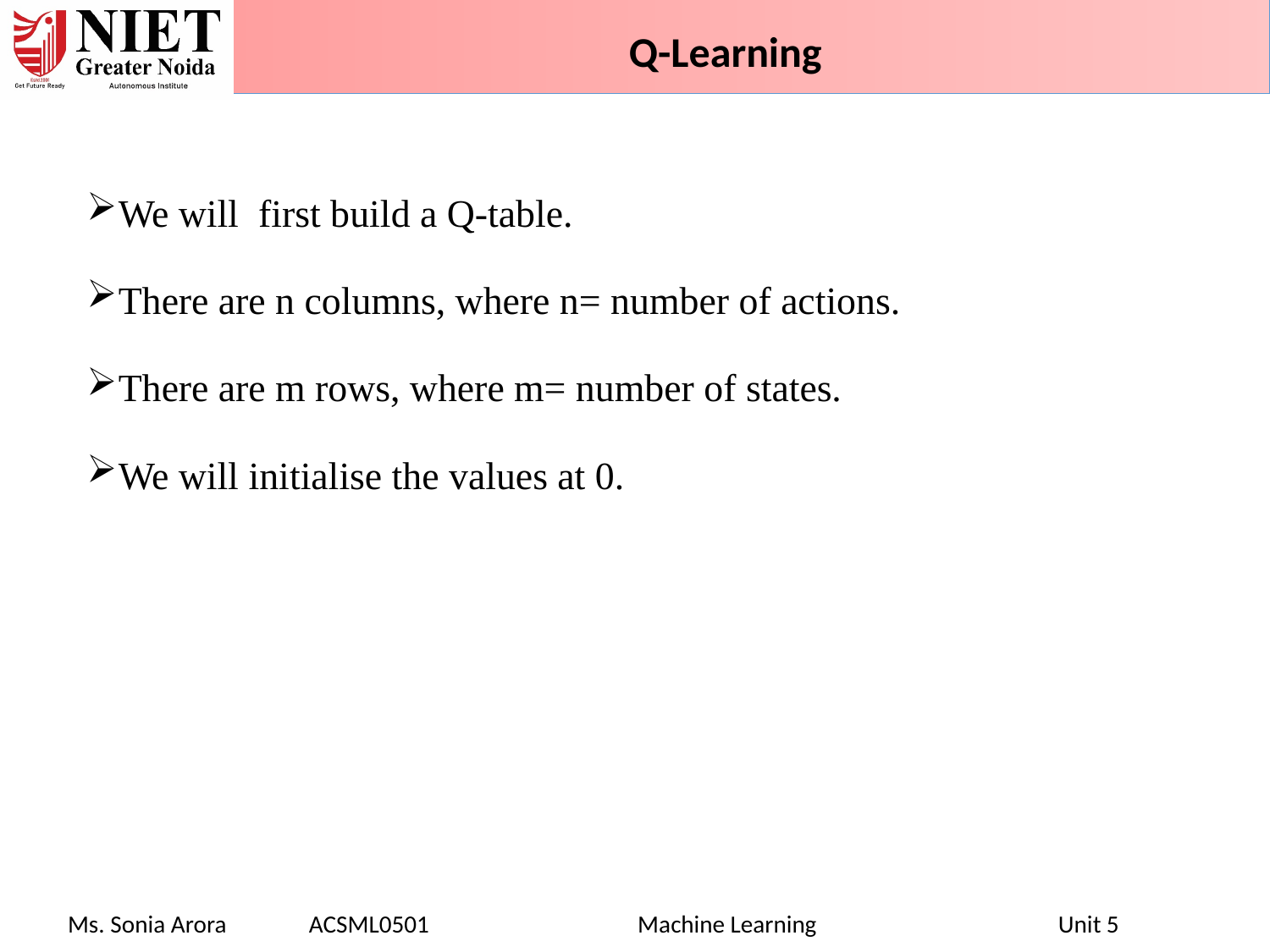

Q-Learning
We will  first build a Q-table.
There are n columns, where n= number of actions.
There are m rows, where m= number of states.
We will initialise the values at 0.